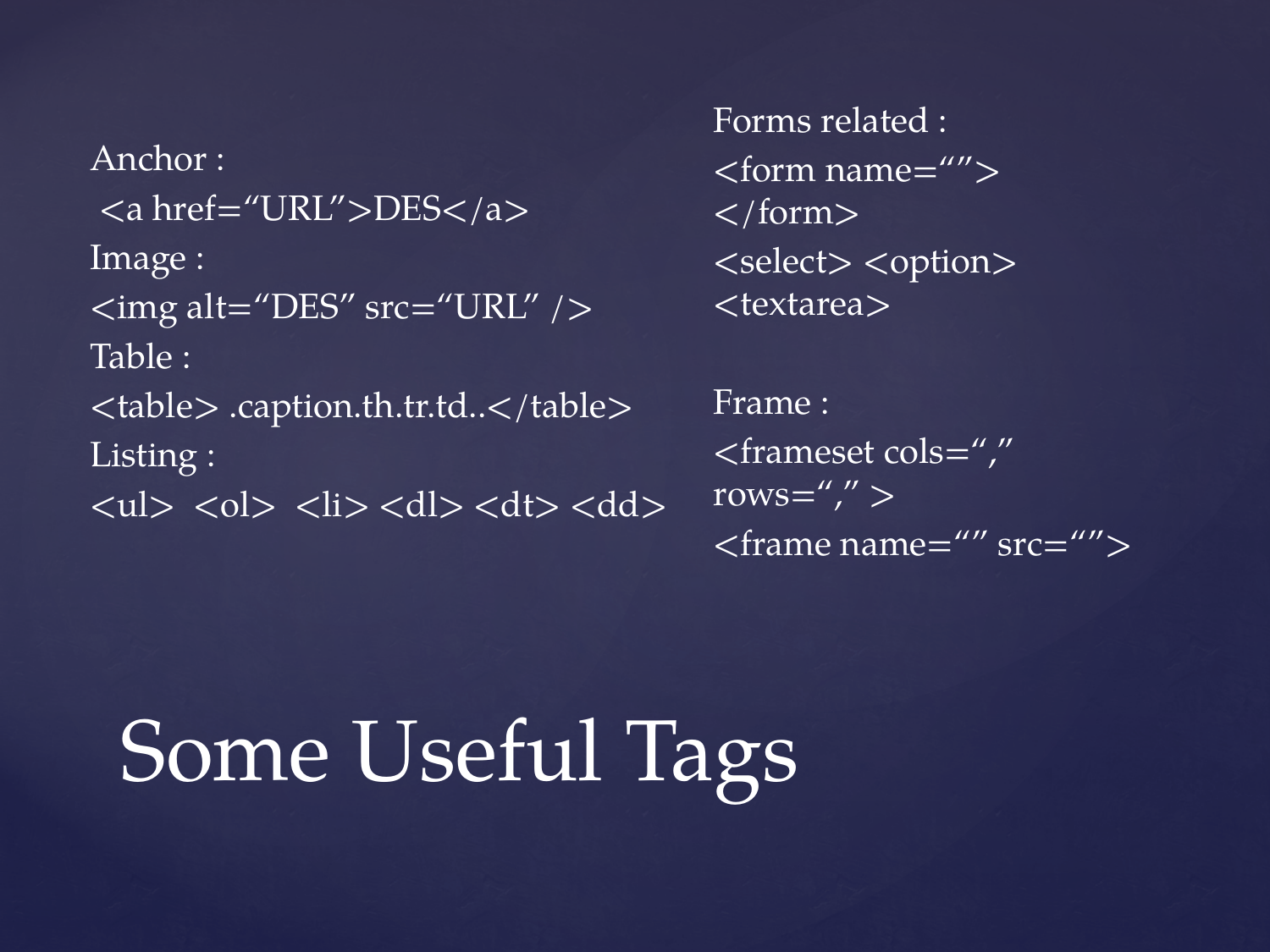

Anchor :
 <a href=“URL”>DES</a>
Image :
<img alt=“DES” src=“URL” />
Table :
<table> .caption.th.tr.td..</table>
Listing :
<ul>  <ol>  <li> <dl> <dt> <dd>
Forms related :
<form name=“”> </form>
<select> <option> <textarea>

Frame :
<frameset cols=“,” rows=“,” >
<frame name=“” src=“”>
# Some Useful Tags